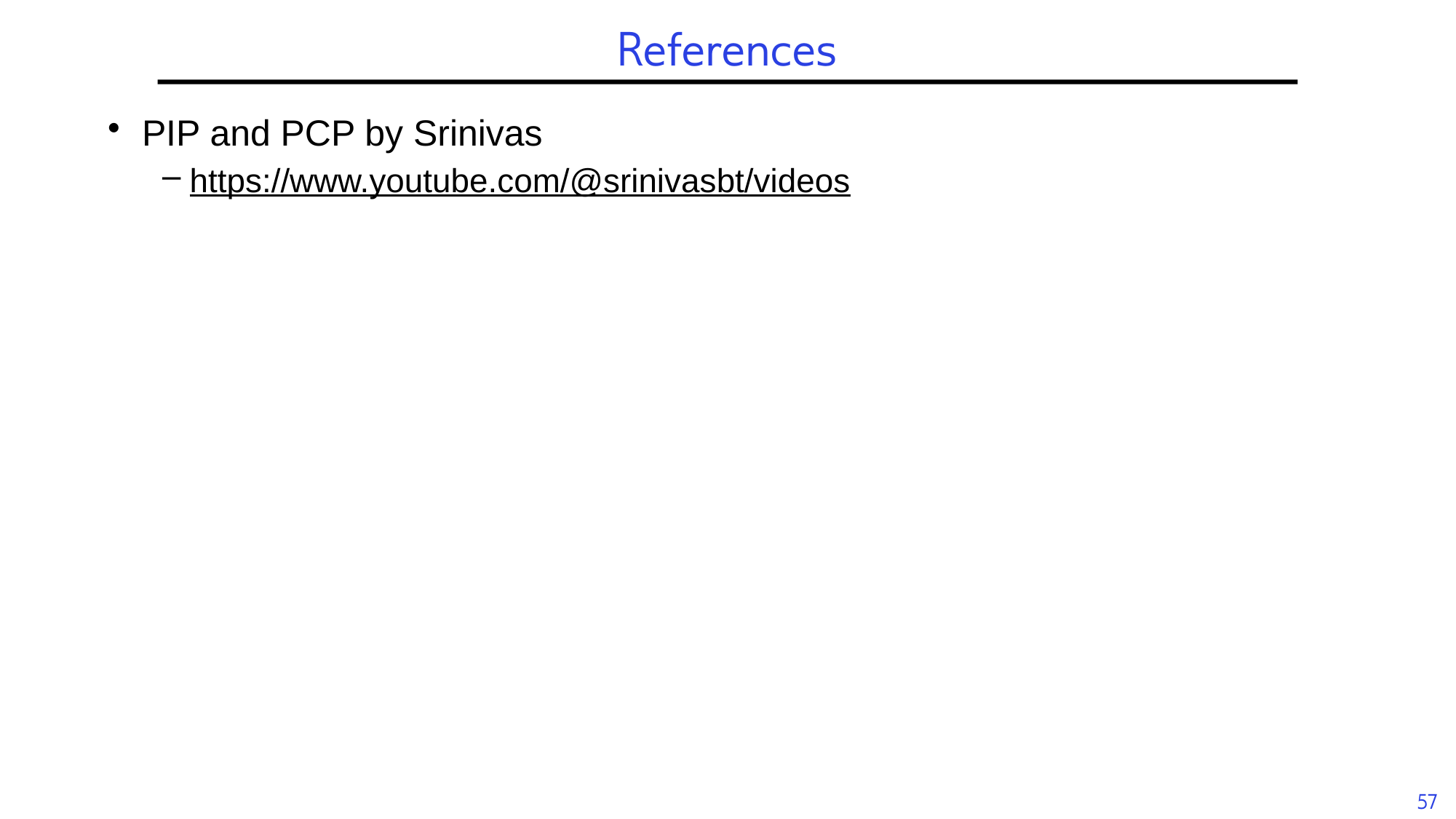

# References
PIP and PCP by Srinivas
https://www.youtube.com/@srinivasbt/videos